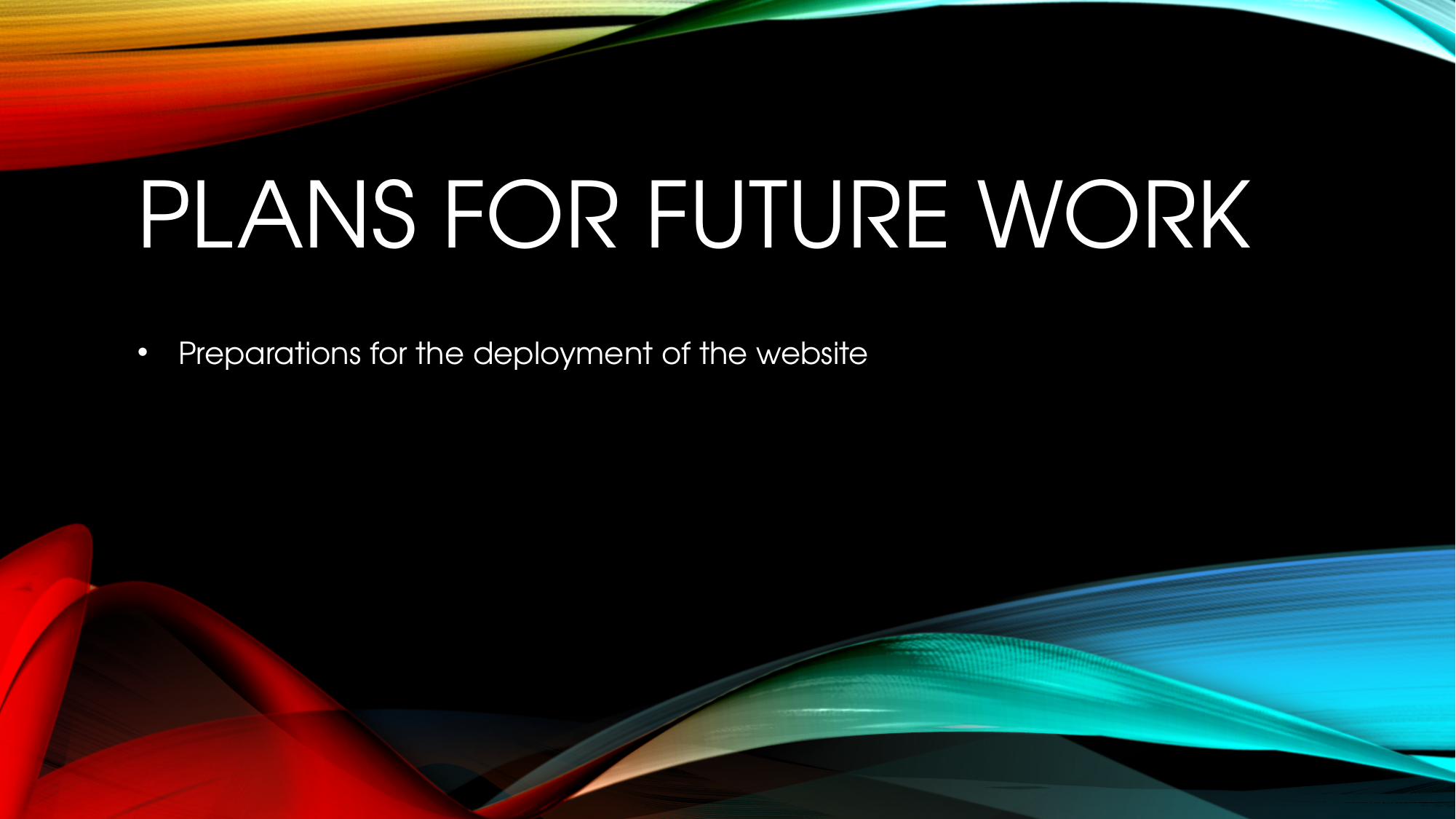

# Plans for Future Work
Preparations for the deployment of the website